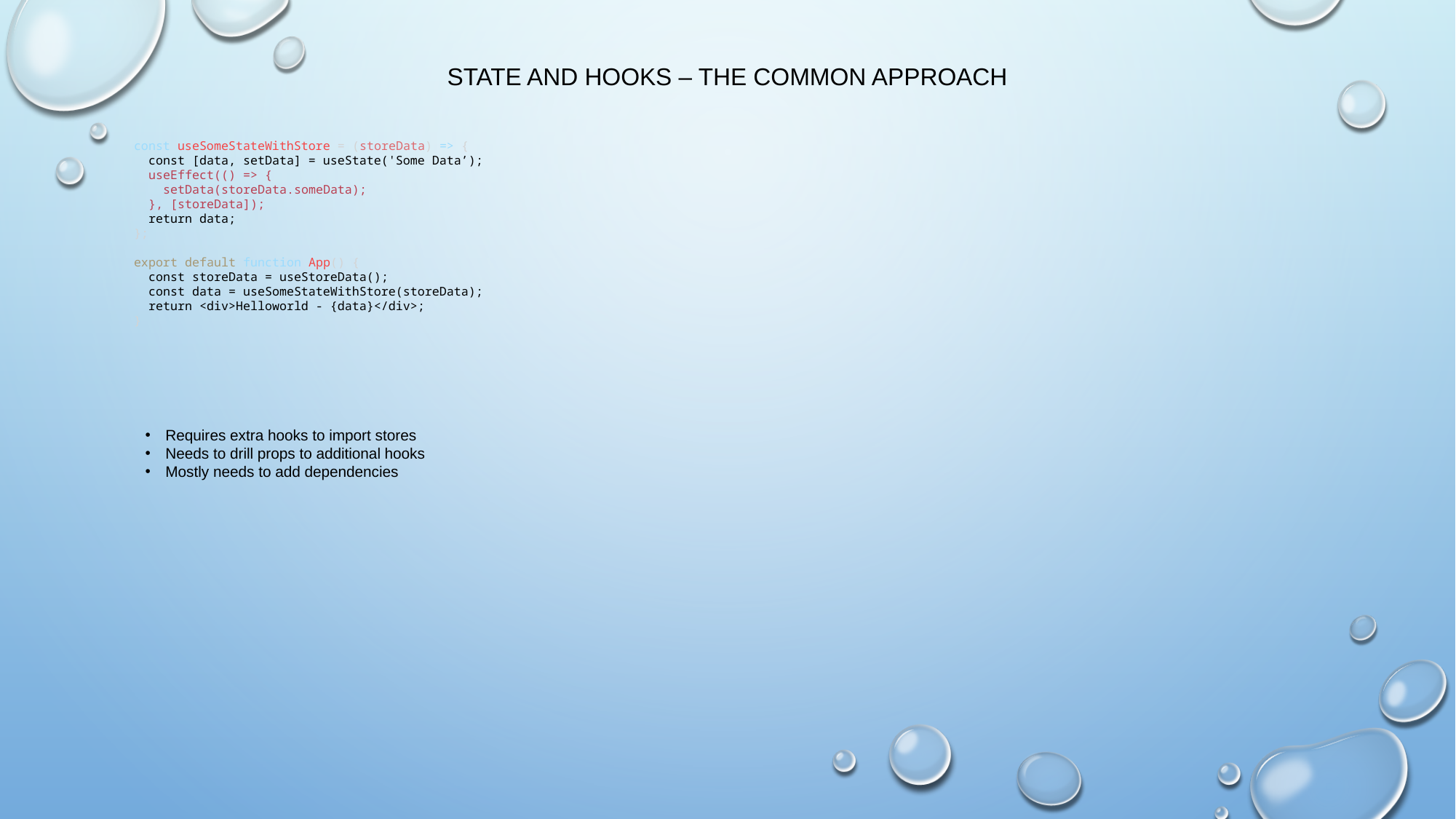

# State and hooks – The common approach
const useSomeStateWithStore = (storeData) => {
  const [data, setData] = useState('Some Data’);
  useEffect(() => {
    setData(storeData.someData);
  }, [storeData]);
  return data;
};
export default function App() {
  const storeData = useStoreData();
  const data = useSomeStateWithStore(storeData);
  return <div>Helloworld - {data}</div>;
}

Requires extra hooks to import stores
Needs to drill props to additional hooks
Mostly needs to add dependencies